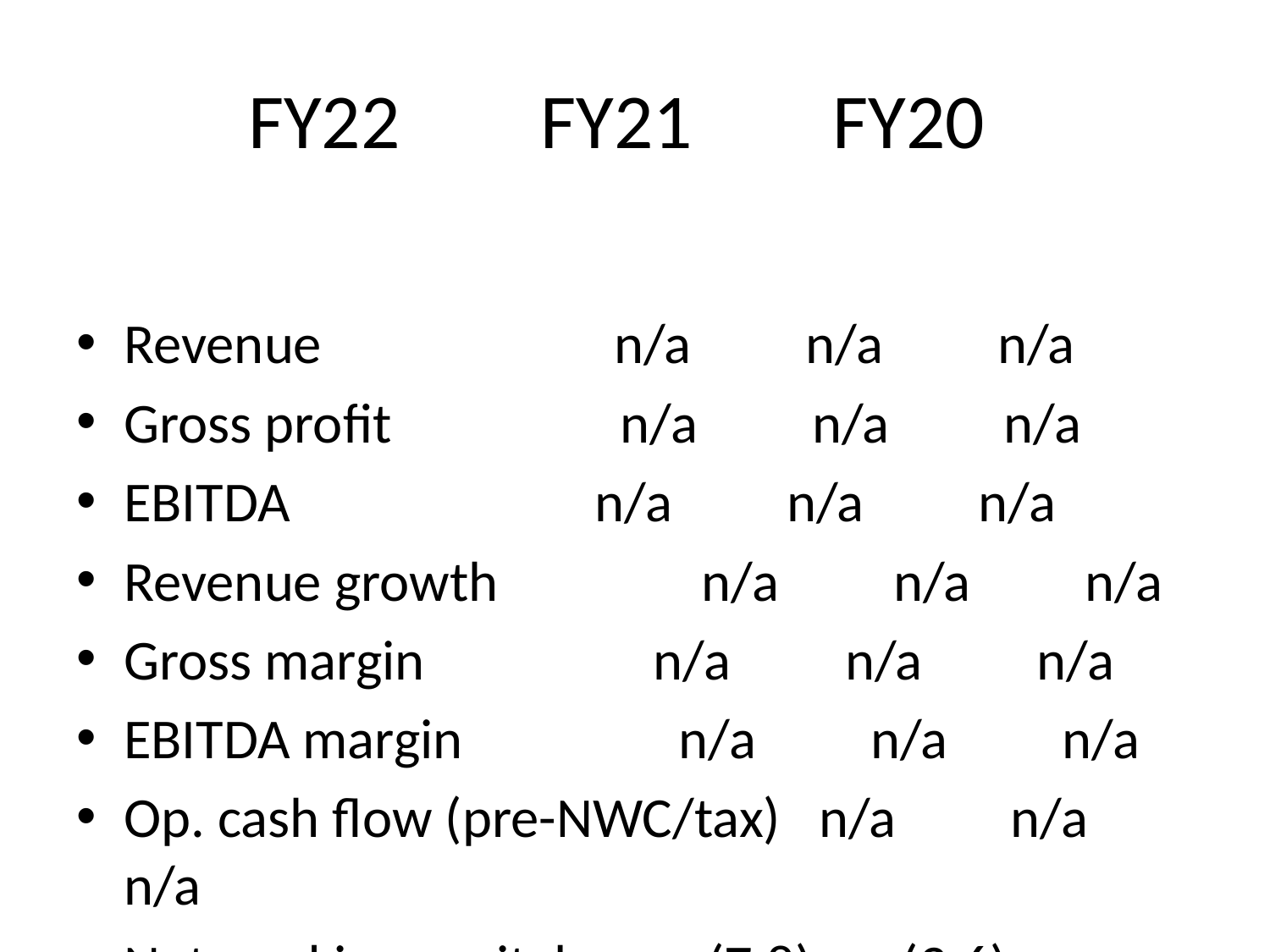

# FY22        FY21        FY20

Revenue                       n/a         n/a         n/a
Gross profit                  n/a         n/a         n/a
EBITDA                        n/a         n/a         n/a
Revenue growth                n/a         n/a         n/a
Gross margin                  n/a         n/a         n/a
EBITDA margin                 n/a         n/a         n/a
Op. cash flow (pre-NWC/tax)   n/a         n/a         n/a
Net working capital           (7.8)       (3.6)       (1.2)
Taxes paid                    (0.1)       (0.1)        0.0
Capex                         (1.9)       (1.1)       (0.7)
Other investing CF            (0.3)       (0.4)       (0.4)
CFADS                         n/a         n/a         n/a
Cash flow from financing       6.4        (2.2)        5.1
Opening cash                   4.5         7.0         2.6
Change in cash                 3.2        (2.5)        4.4
Closing cash                   7.7         4.5         7.0
Total debt                    24.5        23.8        18.6
Net debt                      16.8        19.3        11.6
Leverage (Net debt / est. EBITDA) – not calculable due to absence of EBITDA in public filings